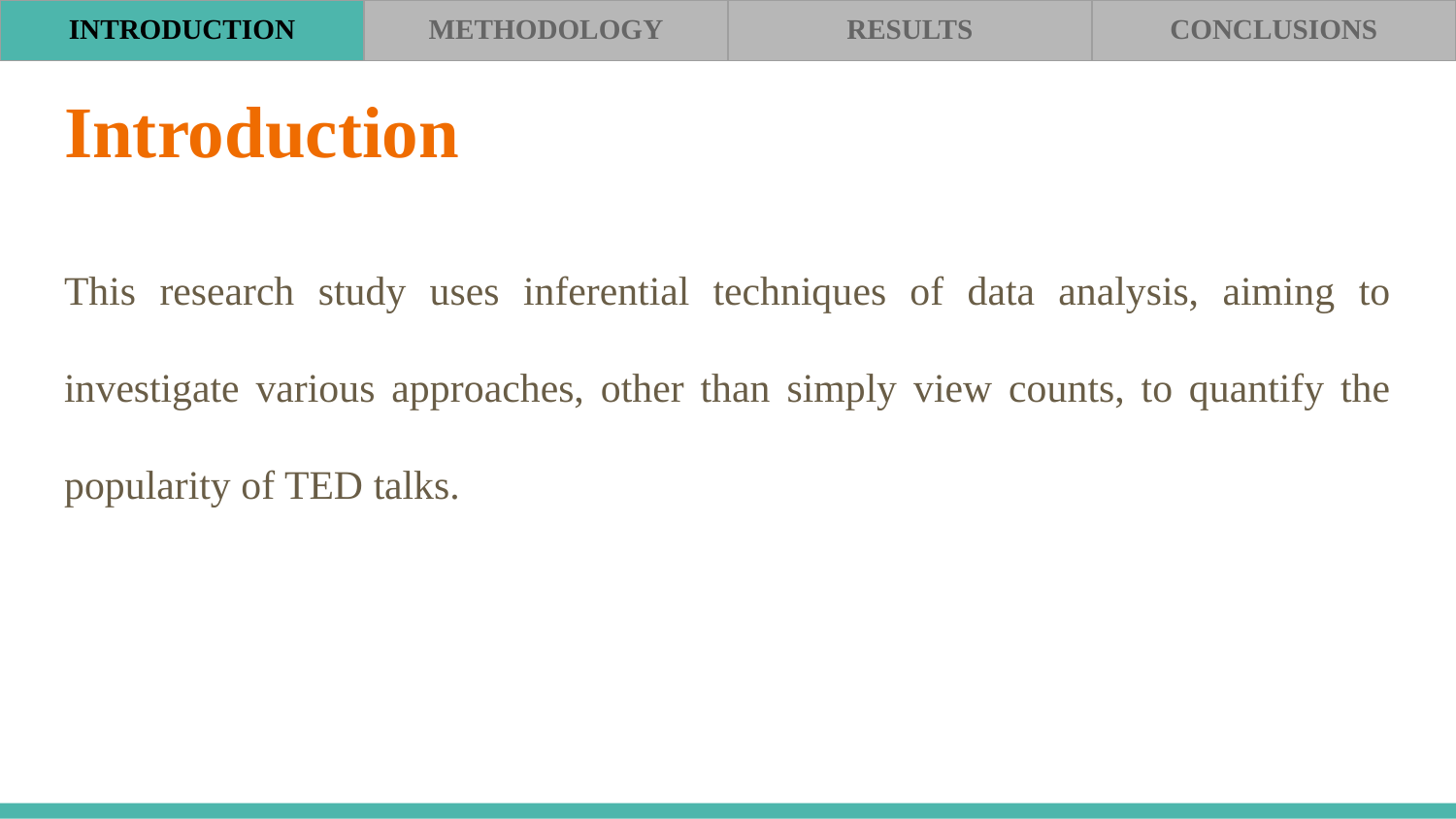

| INTRODUCTION | METHODOLOGY | RESULTS | CONCLUSIONS |
| --- | --- | --- | --- |
# Introduction
This research study uses inferential techniques of data analysis, aiming to investigate various approaches, other than simply view counts, to quantify the popularity of TED talks.